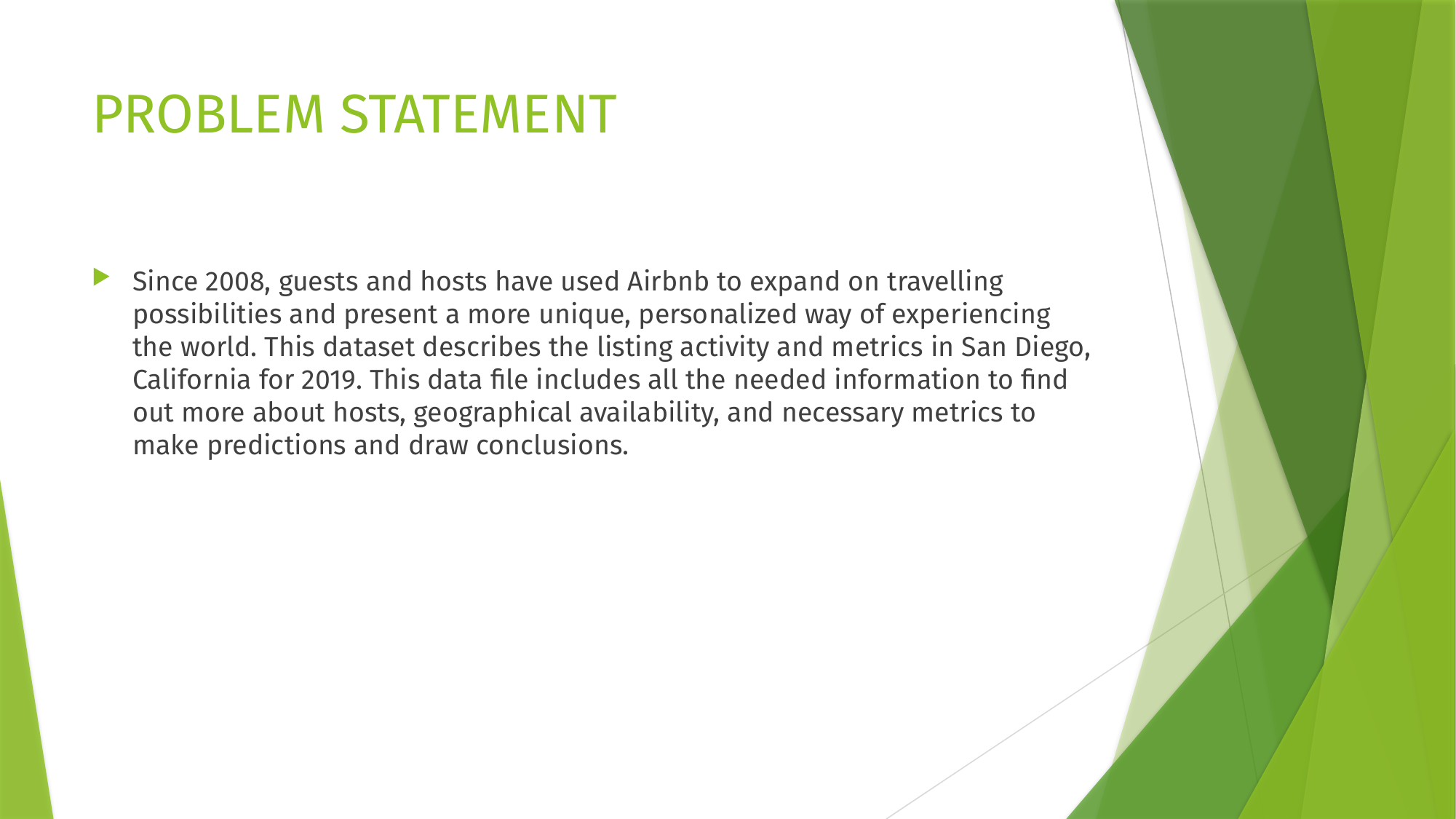

# PROBLEM STATEMENT
Since 2008, guests and hosts have used Airbnb to expand on travelling possibilities and present a more unique, personalized way of experiencing the world. This dataset describes the listing activity and metrics in San Diego, California for 2019. This data file includes all the needed information to find out more about hosts, geographical availability, and necessary metrics to make predictions and draw conclusions.